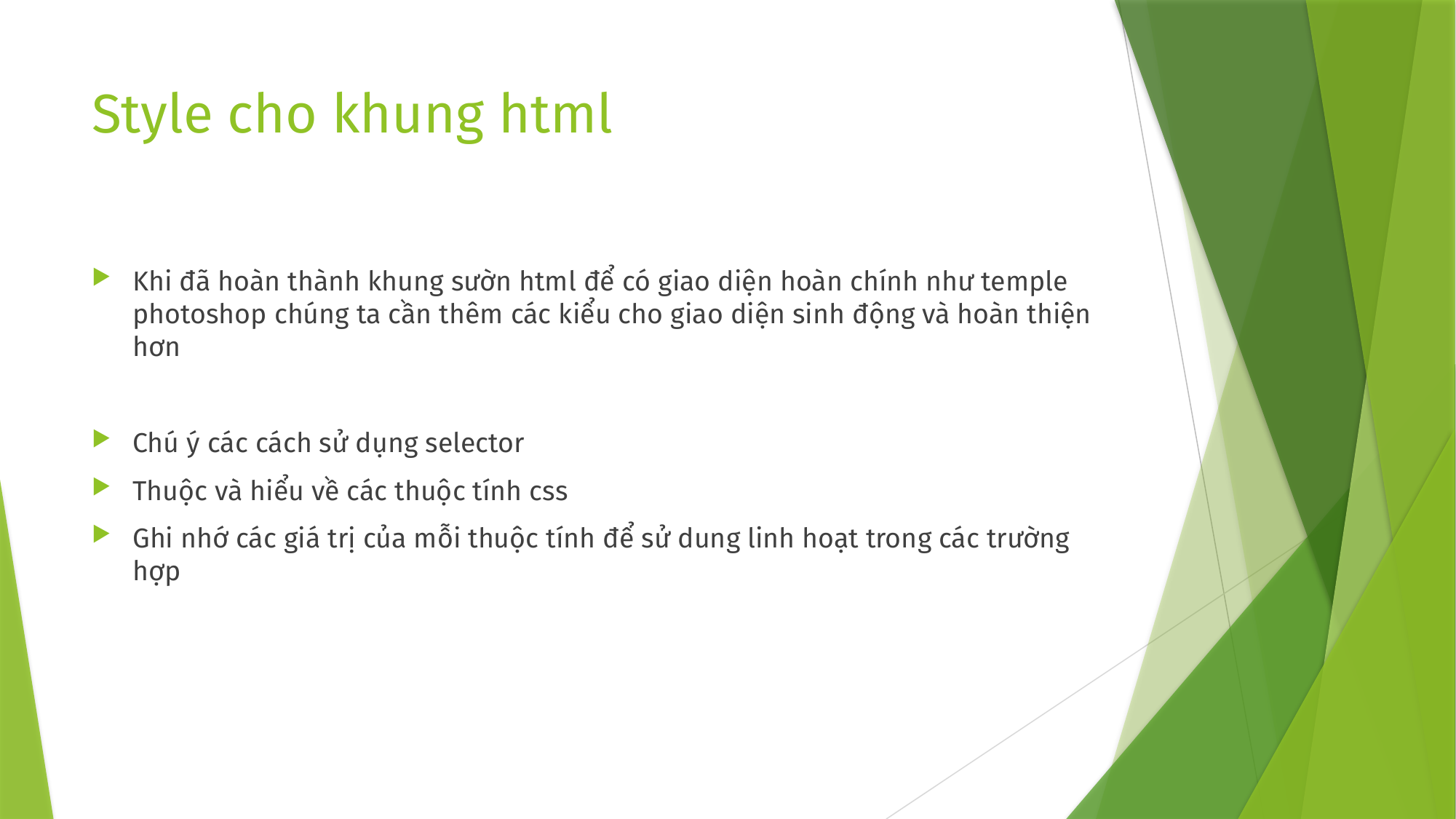

# Style cho khung html
Khi đã hoàn thành khung sườn html để có giao diện hoàn chính như temple photoshop chúng ta cần thêm các kiểu cho giao diện sinh động và hoàn thiện hơn

Chú ý các cách sử dụng selector
Thuộc và hiểu về các thuộc tính css
Ghi nhớ các giá trị của mỗi thuộc tính để sử dung linh hoạt trong các trường hợp